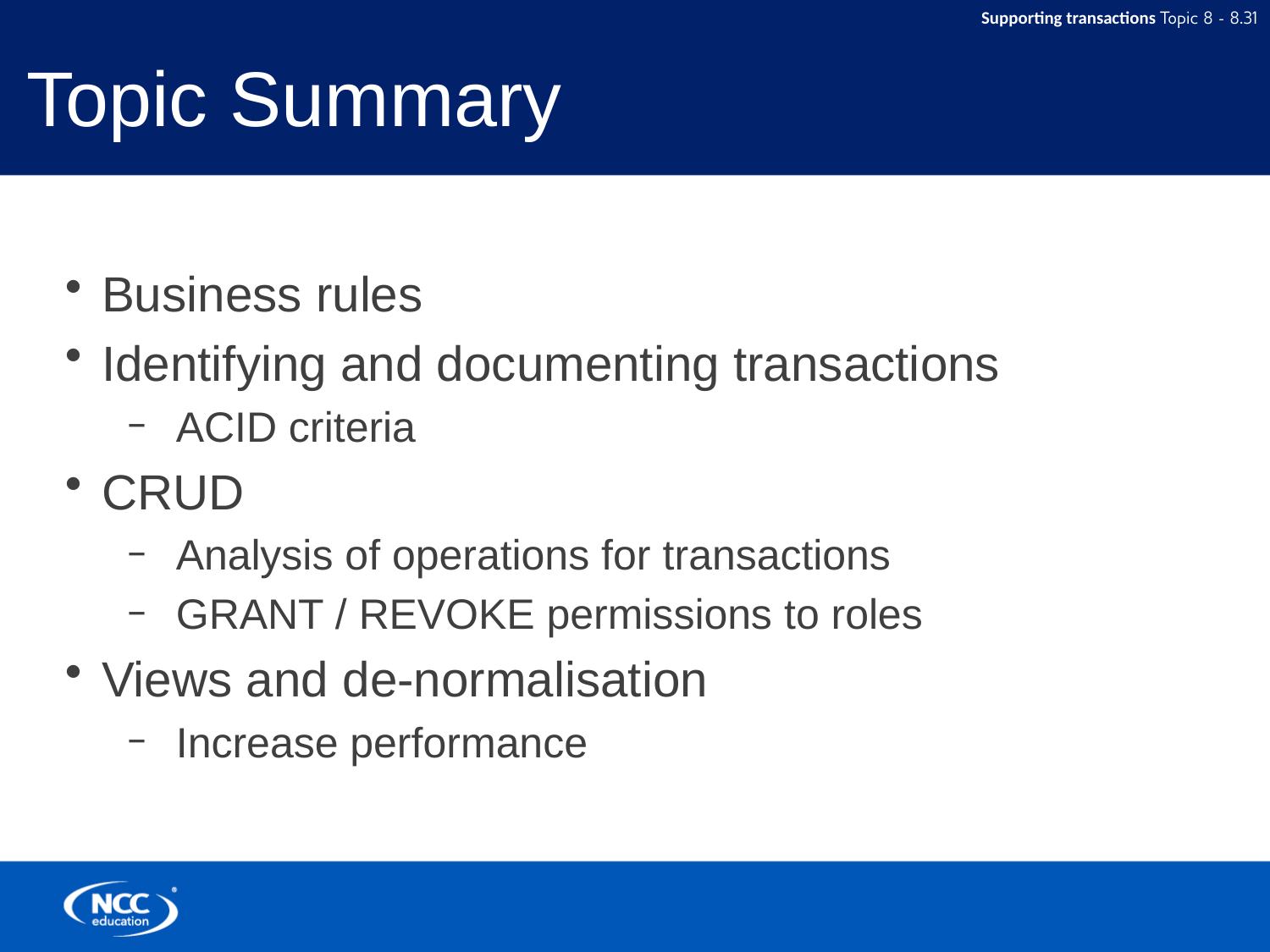

# Topic Summary
Business rules
Identifying and documenting transactions
ACID criteria
CRUD
Analysis of operations for transactions
GRANT / REVOKE permissions to roles
Views and de-normalisation
Increase performance